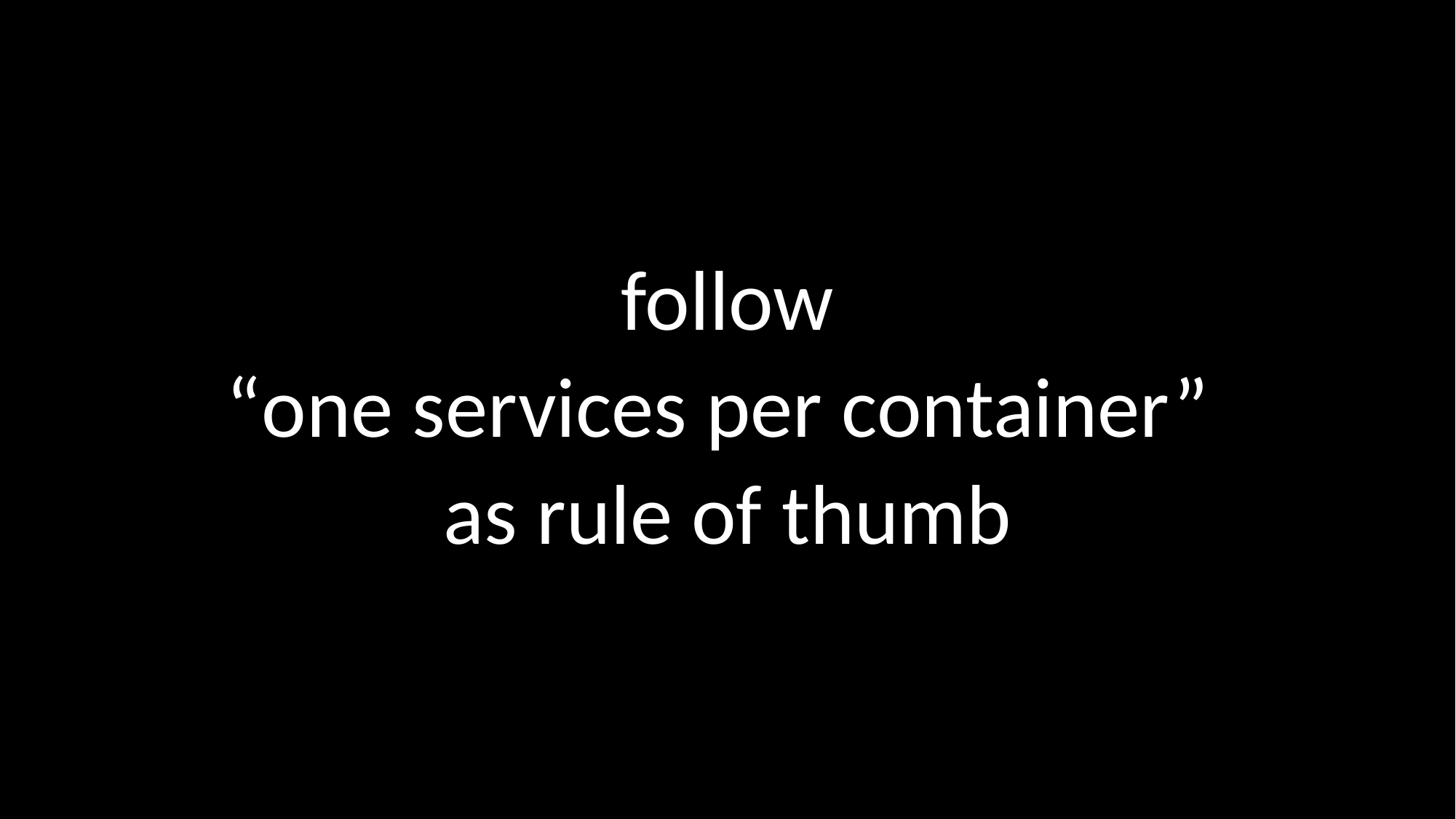

follow
“one services per container”
as rule of thumb